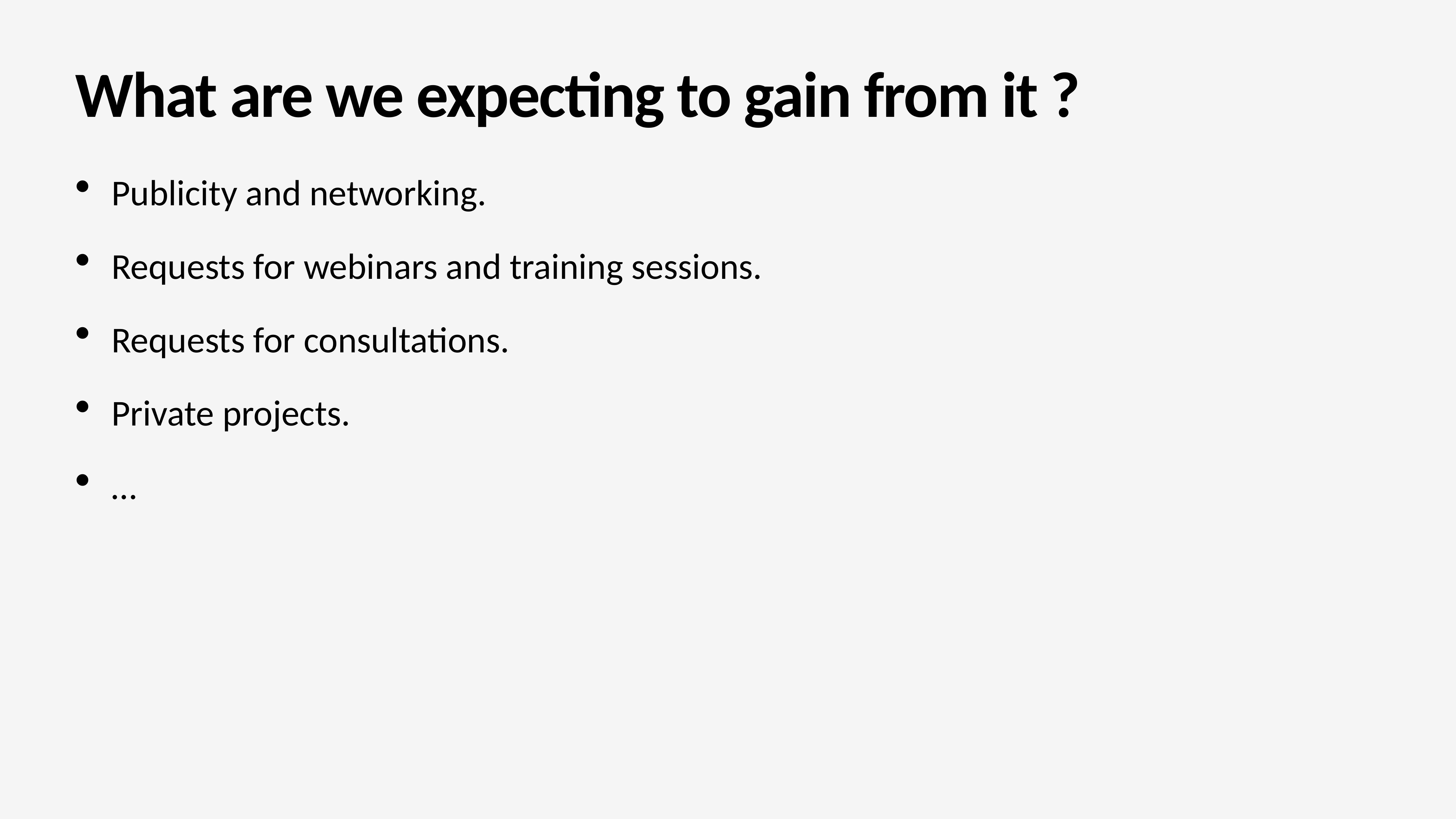

# What are we expecting to gain from it ?
Publicity and networking.
Requests for webinars and training sessions.
Requests for consultations.
Private projects.
…
5